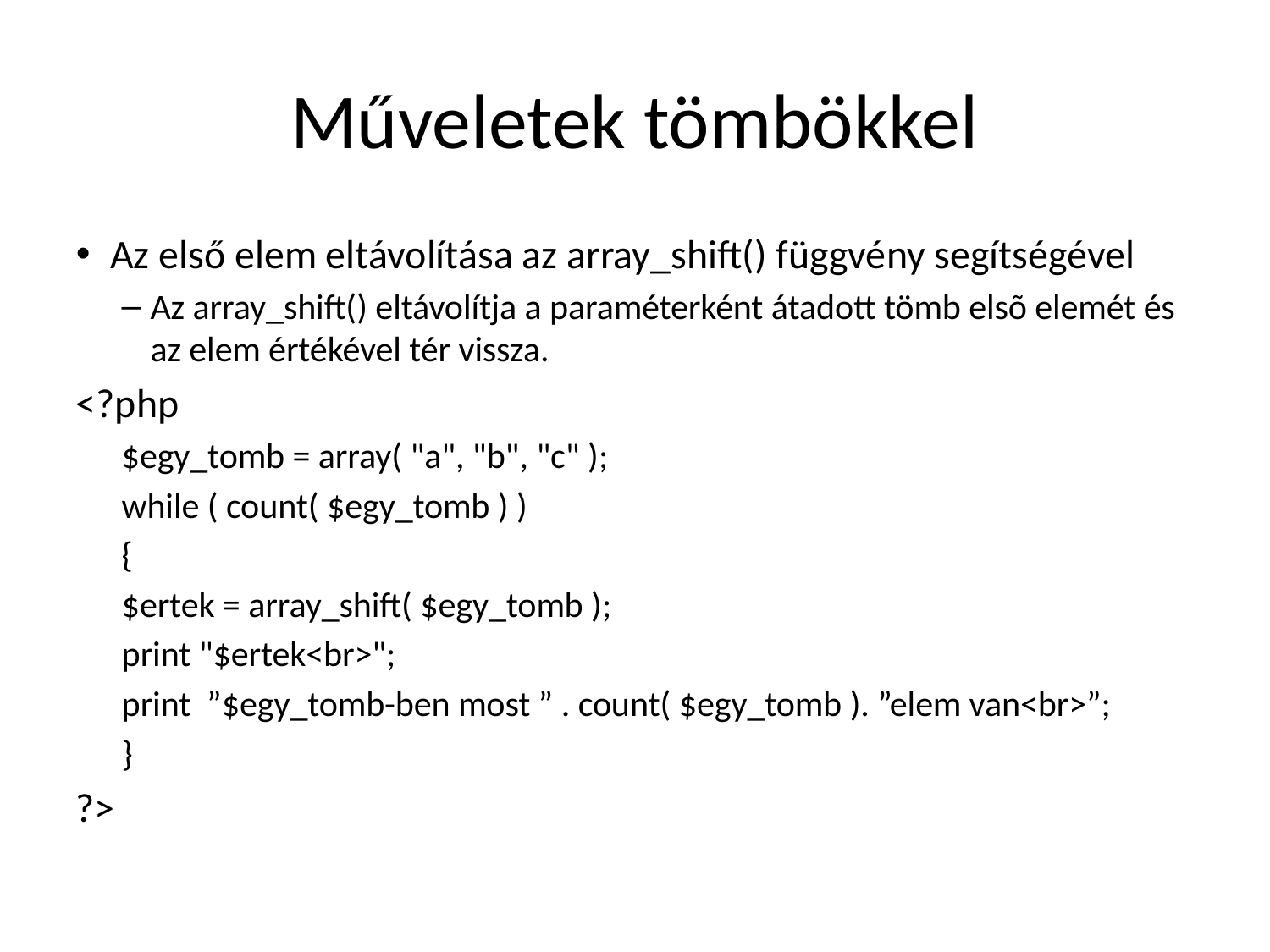

Műveletek tömbökkel
Az első elem eltávolítása az array_shift() függvény segítségével
Az array_shift() eltávolítja a paraméterként átadott tömb elsõ elemét és az elem értékével tér vissza.
<?php
$egy_tomb = array( "a", "b", "c" );
while ( count( $egy_tomb ) )
{
$ertek = array_shift( $egy_tomb );
print "$ertek<br>";
print  ”$egy_tomb-ben most ” . count( $egy_tomb ). ”elem van<br>”;
}
?>